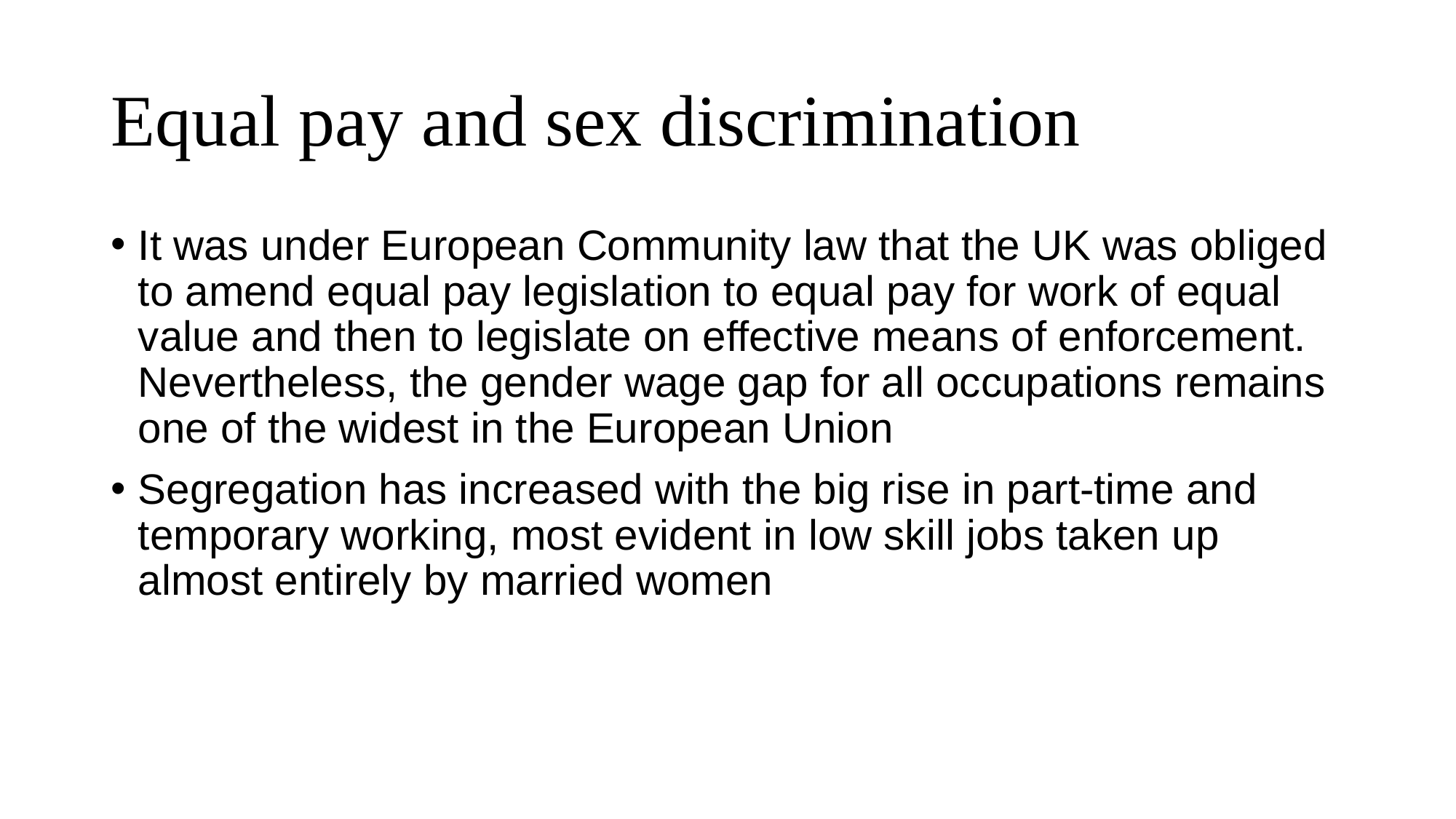

# Equal pay and sex discrimination
It was under European Community law that the UK was obliged to amend equal pay legislation to equal pay for work of equal value and then to legislate on effective means of enforcement. Nevertheless, the gender wage gap for all occupations remains one of the widest in the European Union
Segregation has increased with the big rise in part-time and temporary working, most evident in low skill jobs taken up almost entirely by married women